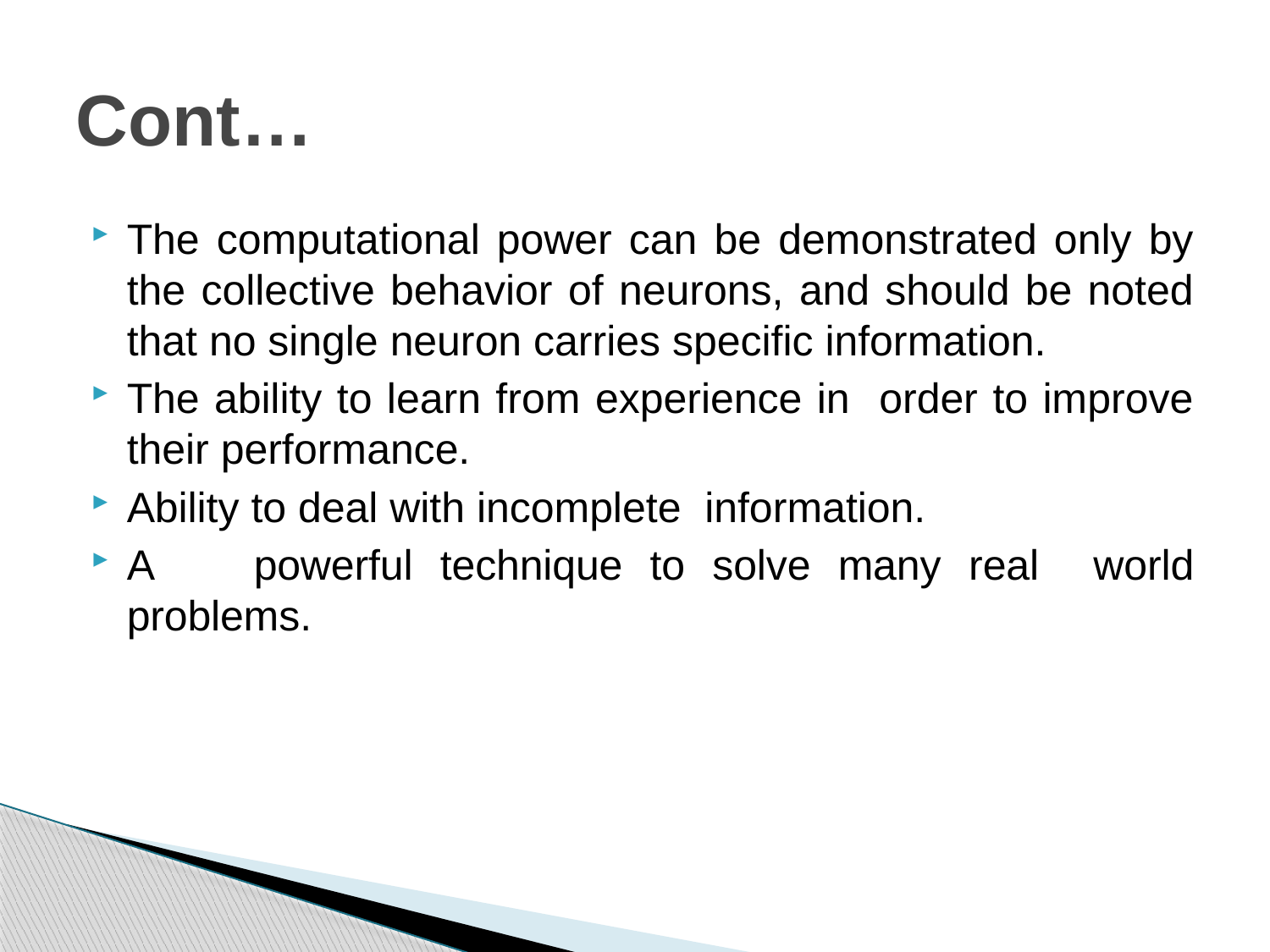

# Cont…
The computational power can be demonstrated only by the collective behavior of neurons, and should be noted that no single neuron carries specific information.
The ability to learn from experience in  order to improve their performance.
Ability to deal with incomplete  information.
A	powerful technique to solve many real  world problems.

The ability to learn from experience in  order to improve their performance.